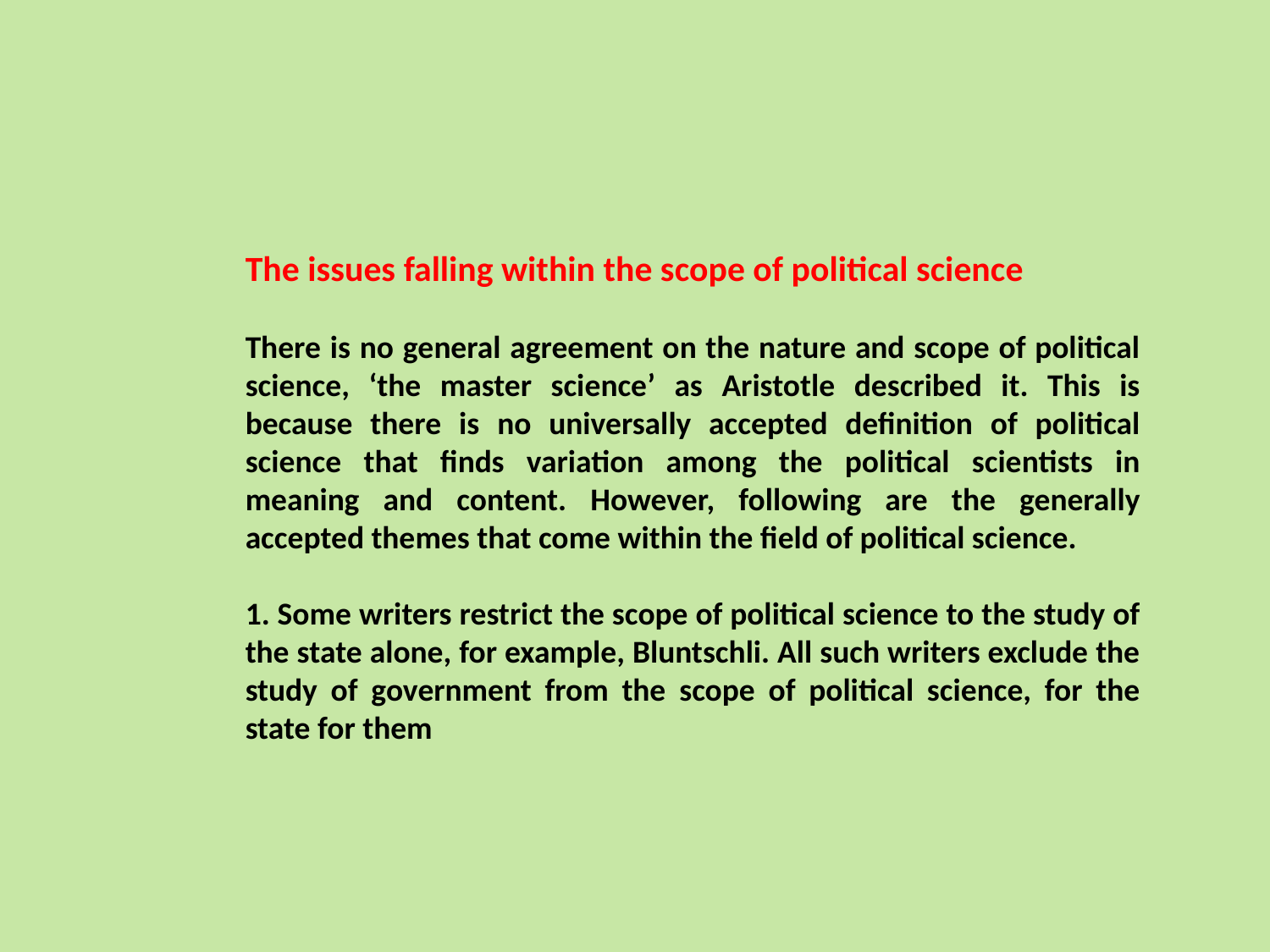

The issues falling within the scope of political science

There is no general agreement on the nature and scope of political science, ‘the master science’ as Aristotle described it. This is because there is no universally accepted definition of political science that finds variation among the political scientists in meaning and content. However, following are the generally accepted themes that come within the field of political science.

1. Some writers restrict the scope of political science to the study of the state alone, for example, Bluntschli. All such writers exclude the study of government from the scope of political science, for the state for them